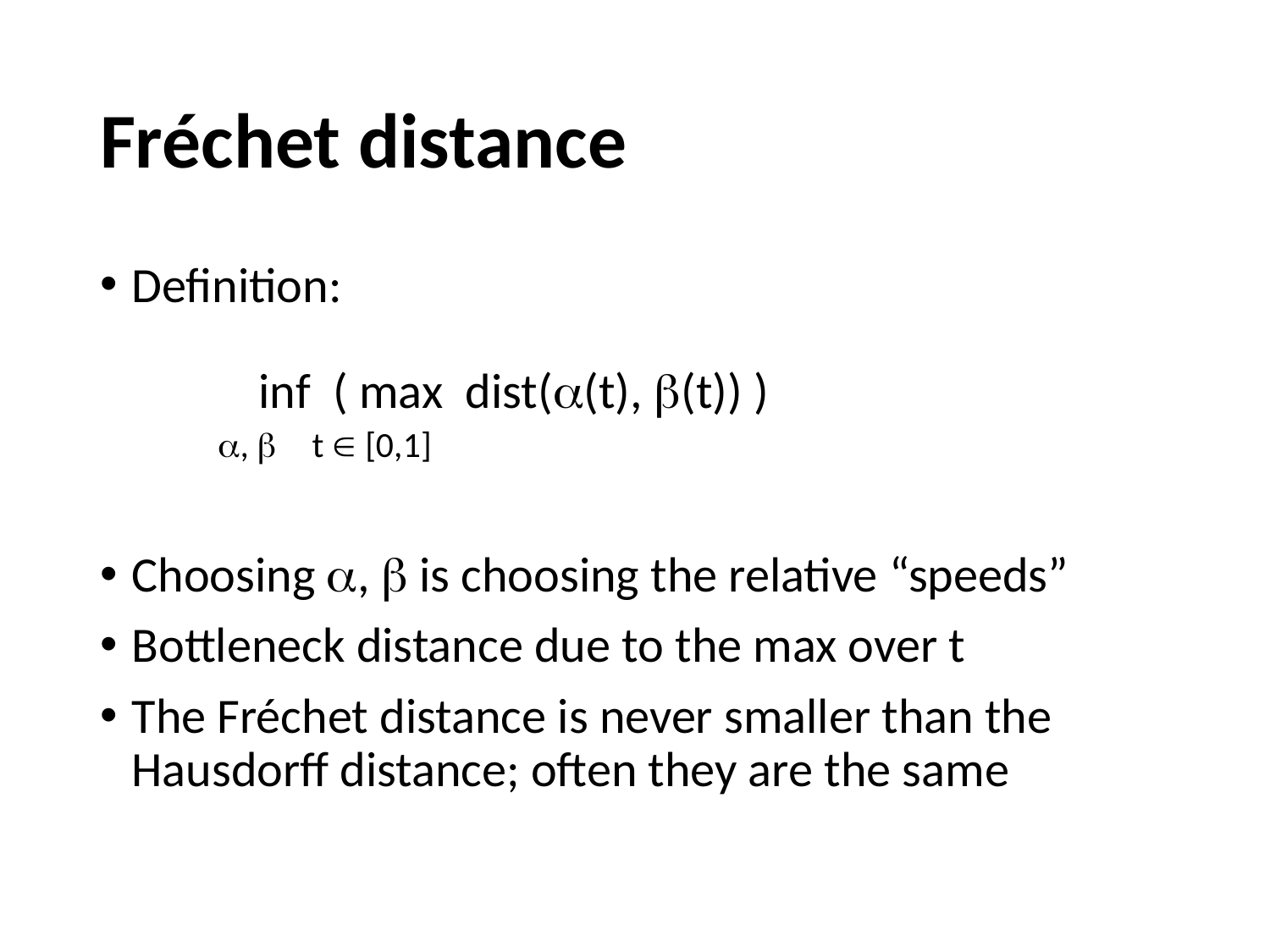

# Fréchet distance
Definition:
	inf  ( max  dist(α(t), β(t)) )
Choosing α, β is choosing the relative “speeds”
Bottleneck distance due to the max over t
The Fréchet distance is never smaller than the Hausdorff distance; often they are the same
α, β
t ∈ [0,1]